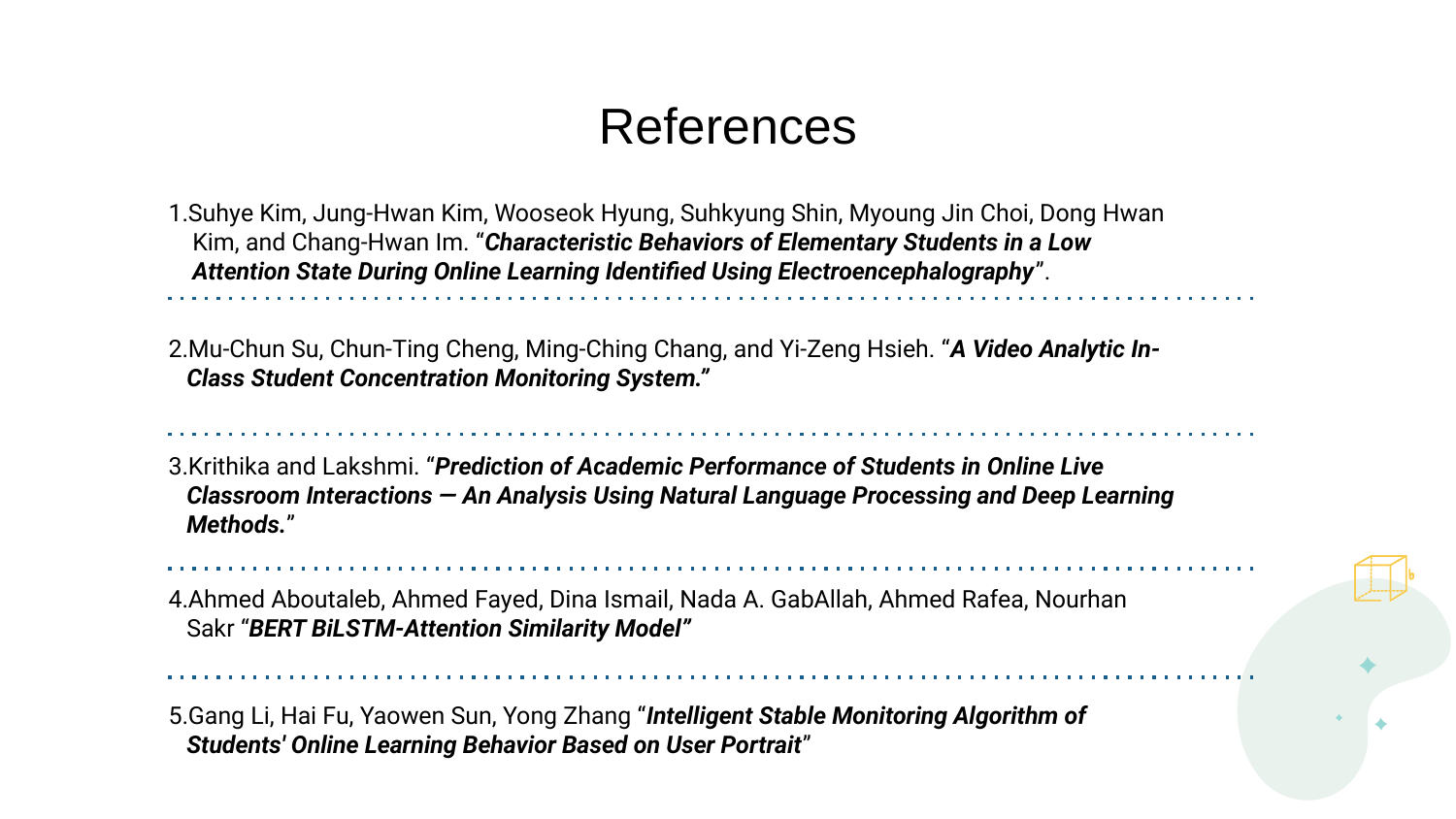

# References
1.Suhye Kim, Jung-Hwan Kim, Wooseok Hyung, Suhkyung Shin, Myoung Jin Choi, Dong Hwan
    Kim, and Chang-Hwan Im. “Characteristic Behaviors of Elementary Students in a Low
    Attention State During Online Learning Identified Using Electroencephalography”.
2.Mu-Chun Su, Chun-Ting Cheng, Ming-Ching Chang, and Yi-Zeng Hsieh. “A Video Analytic In-
   Class Student Concentration Monitoring System.”
3.Krithika and Lakshmi. “Prediction of Academic Performance of Students in Online Live
   Classroom Interactions — An Analysis Using Natural Language Processing and Deep Learning
   Methods.”

4.Ahmed Aboutaleb, Ahmed Fayed, Dina Ismail, Nada A. GabAllah, Ahmed Rafea, Nourhan
   Sakr “BERT BiLSTM-Attention Similarity Model”
5.Gang Li, Hai Fu, Yaowen Sun, Yong Zhang “Intelligent Stable Monitoring Algorithm of
   Students' Online Learning Behavior Based on User Portrait”